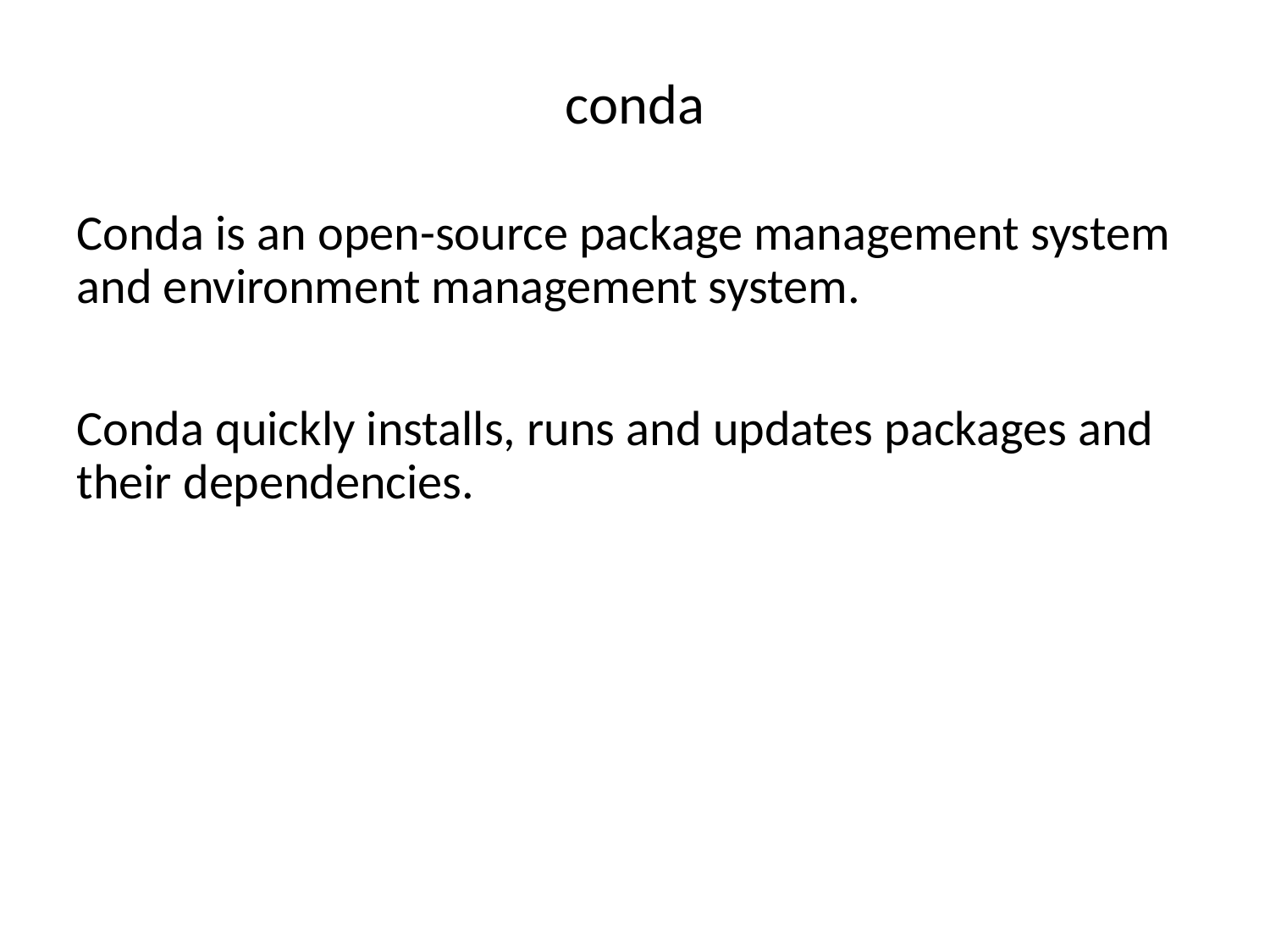

# conda
Conda is an open-source package management system and environment management system.

Conda quickly installs, runs and updates packages and their dependencies.